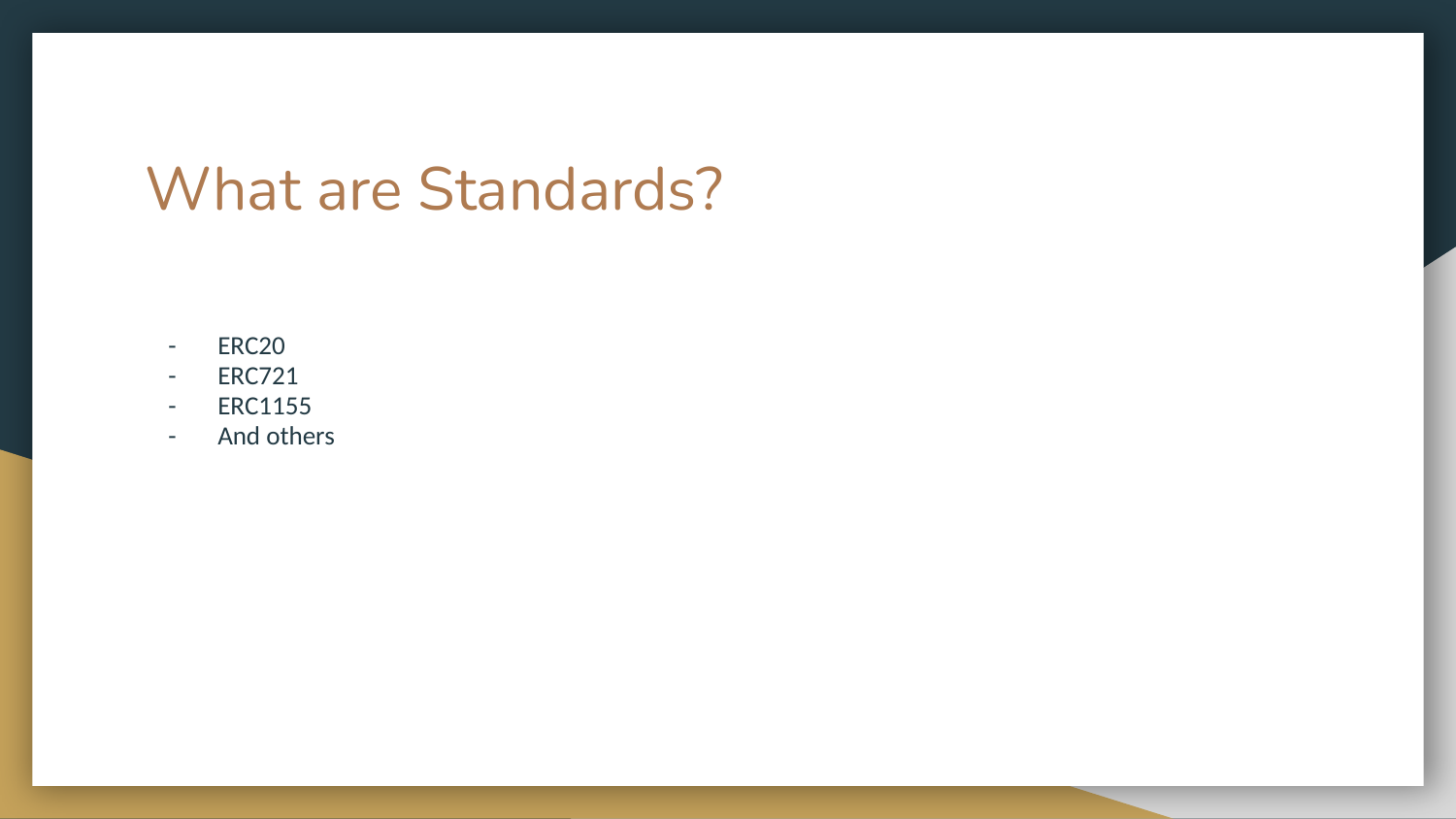

# What are Standards?
ERC20
ERC721
ERC1155
And others